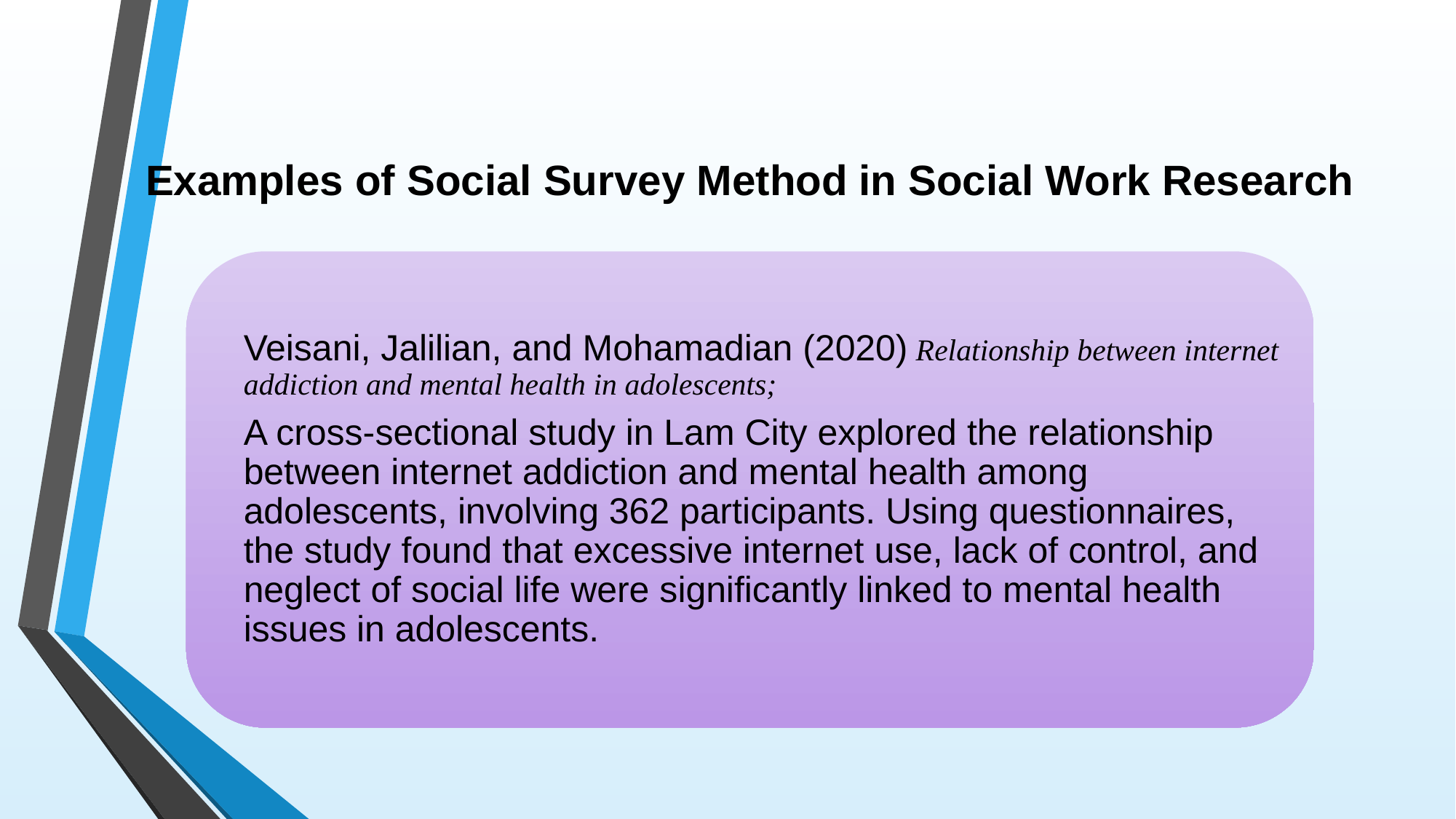

# Examples of Social Survey Method in Social Work Research
Veisani, Jalilian, and Mohamadian (2020) Relationship between internet addiction and mental health in adolescents;
A cross-sectional study in Lam City explored the relationship between internet addiction and mental health among adolescents, involving 362 participants. Using questionnaires, the study found that excessive internet use, lack of control, and neglect of social life were significantly linked to mental health issues in adolescents.